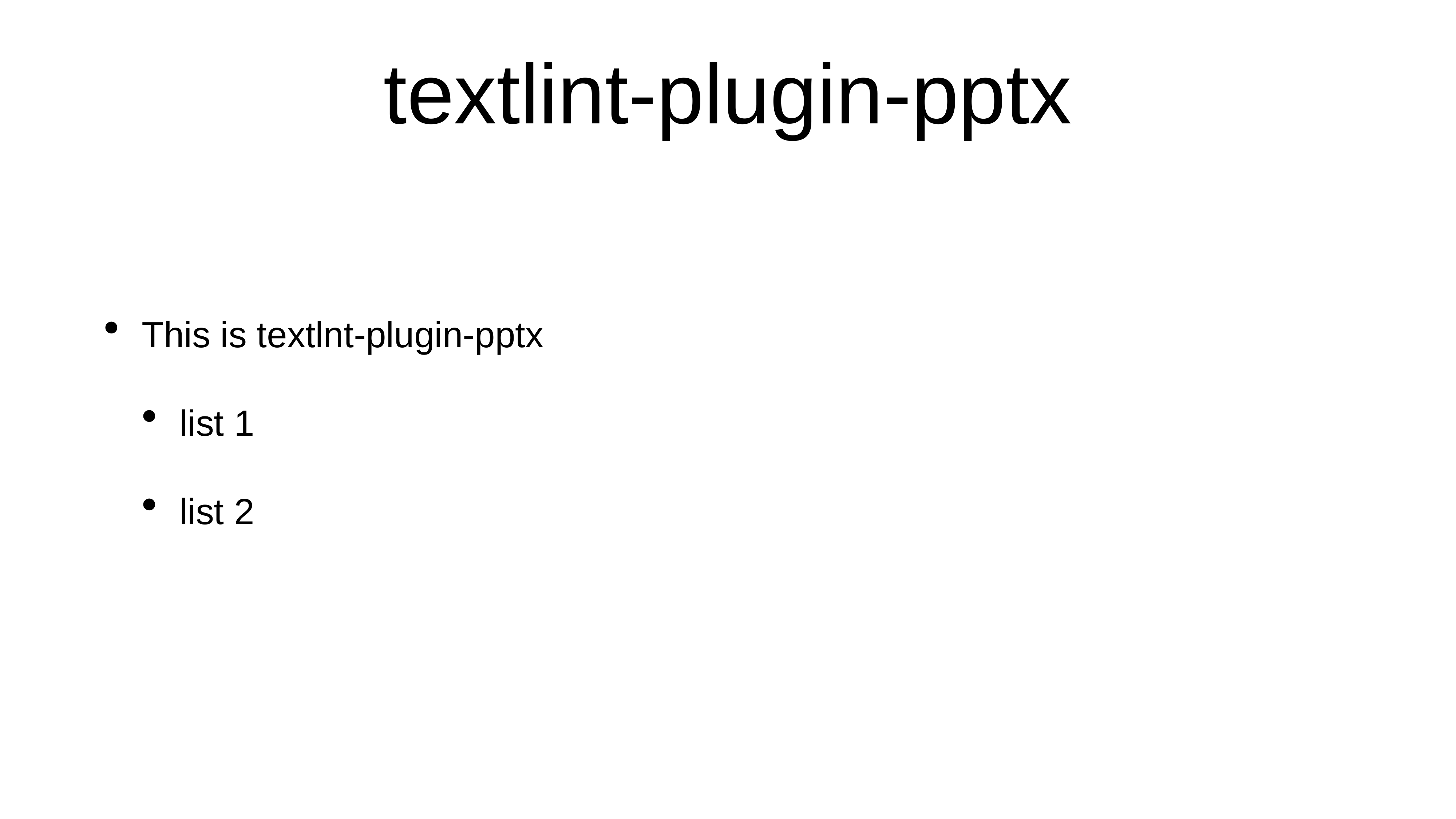

# textlint-plugin-pptx
This is textlnt-plugin-pptx
list 1
list 2